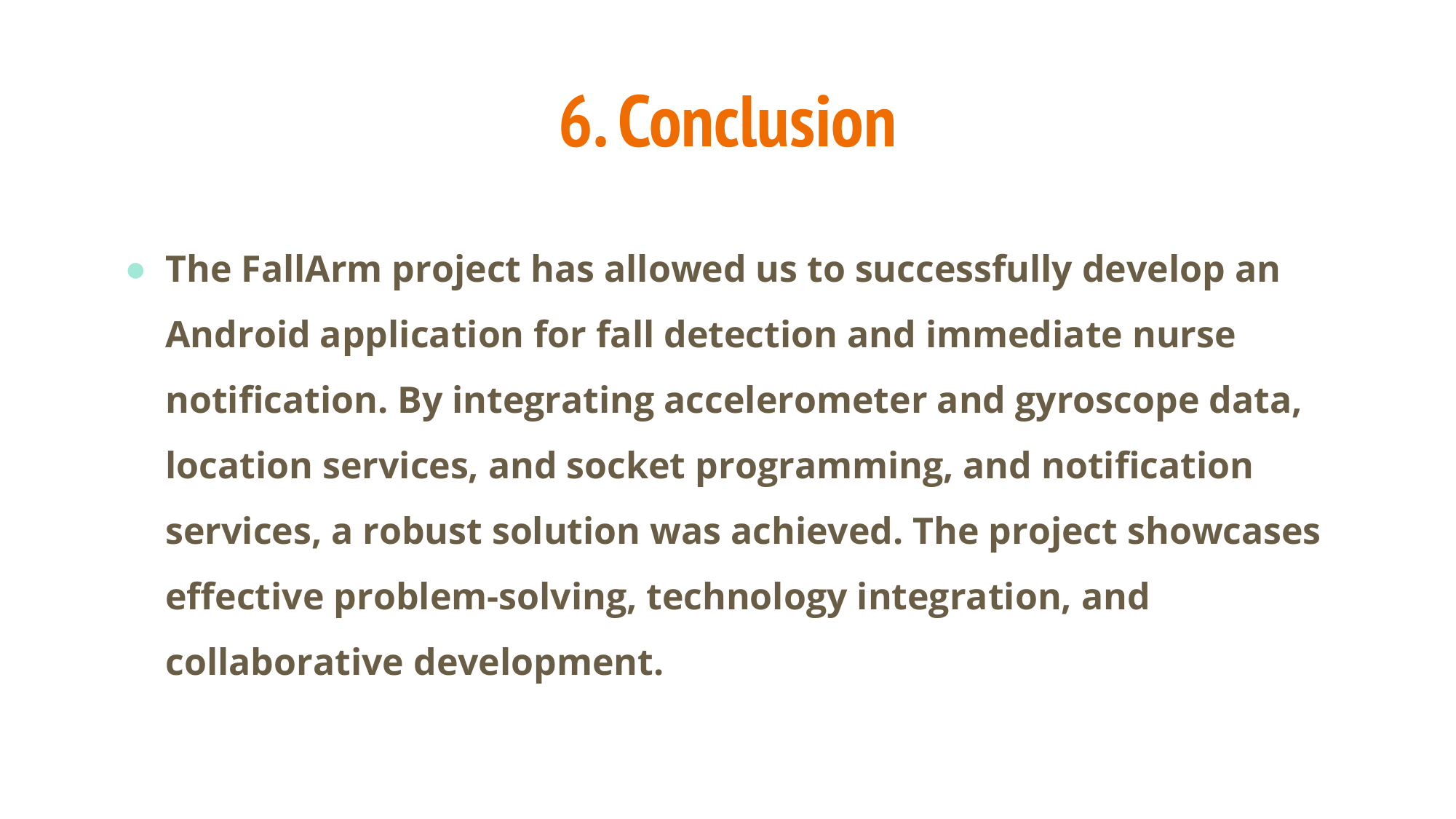

# 6. Conclusion
The FallArm project has allowed us to successfully develop an Android application for fall detection and immediate nurse notification. By integrating accelerometer and gyroscope data, location services, and socket programming, and notification services, a robust solution was achieved. The project showcases effective problem-solving, technology integration, and collaborative development.